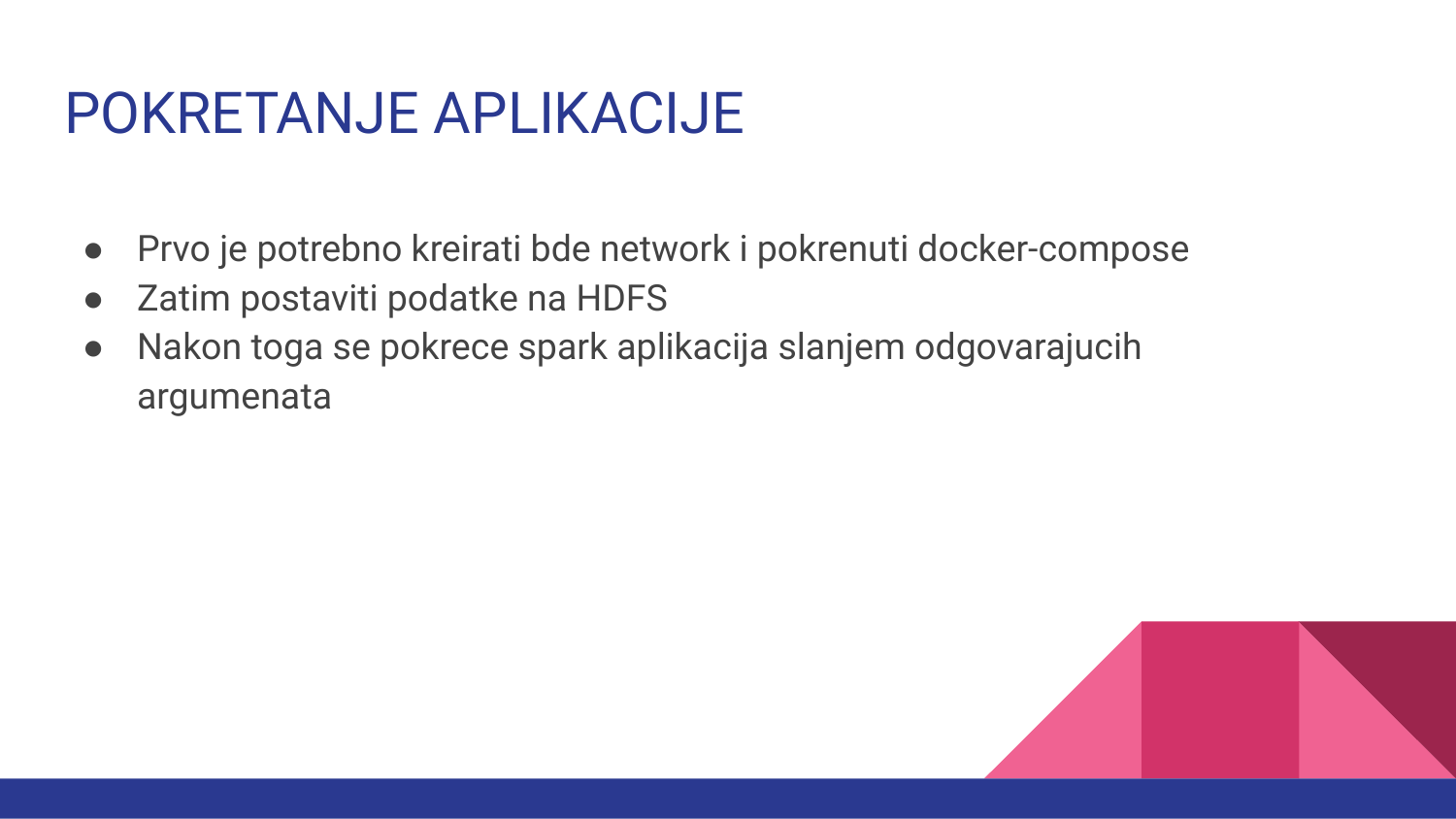

# POKRETANJE APLIKACIJE
Prvo je potrebno kreirati bde network i pokrenuti docker-compose
Zatim postaviti podatke na HDFS
Nakon toga se pokrece spark aplikacija slanjem odgovarajucih argumenata